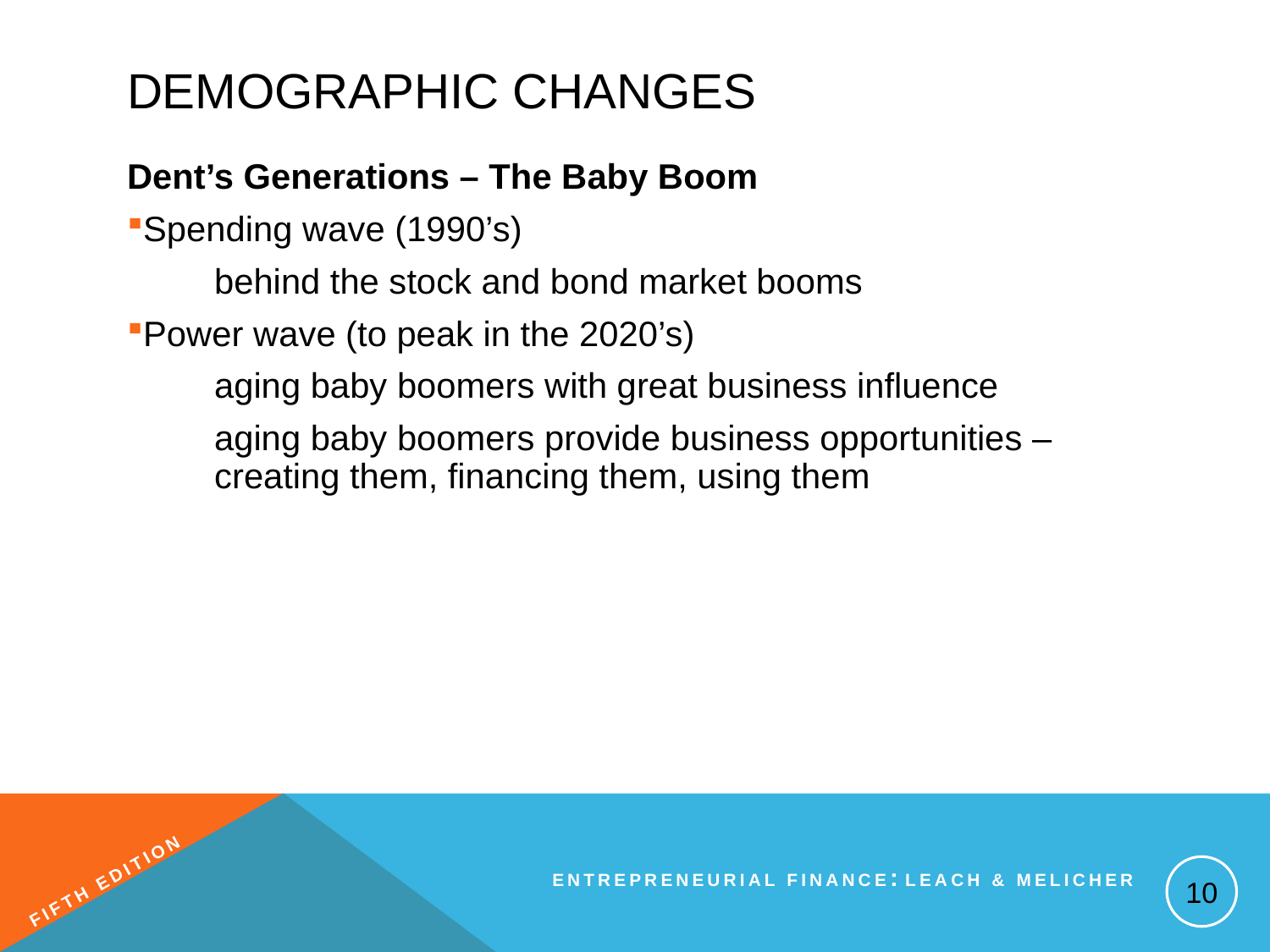

# Demographic Changes
Dent’s Generations – The Baby Boom
Spending wave (1990’s)
	behind the stock and bond market booms
Power wave (to peak in the 2020’s)
	aging baby boomers with great business influence
	aging baby boomers provide business opportunities – creating them, financing them, using them

10